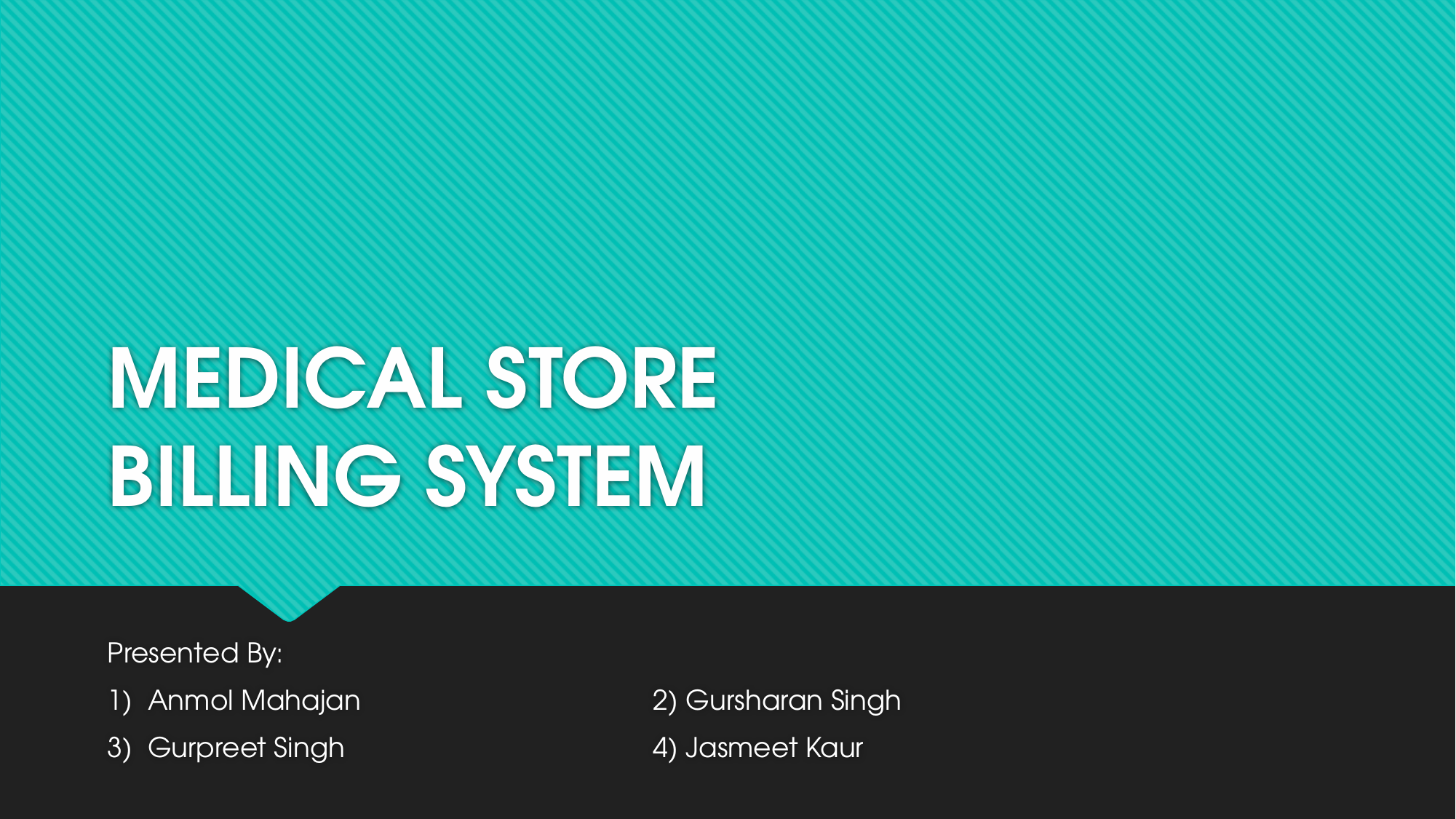

# MEDICAL STORE BILLING SYSTEM

Presented By:
1)  Anmol Mahajan			2) Gursharan Singh
3)  Gurpreet Singh			4) Jasmeet Kaur